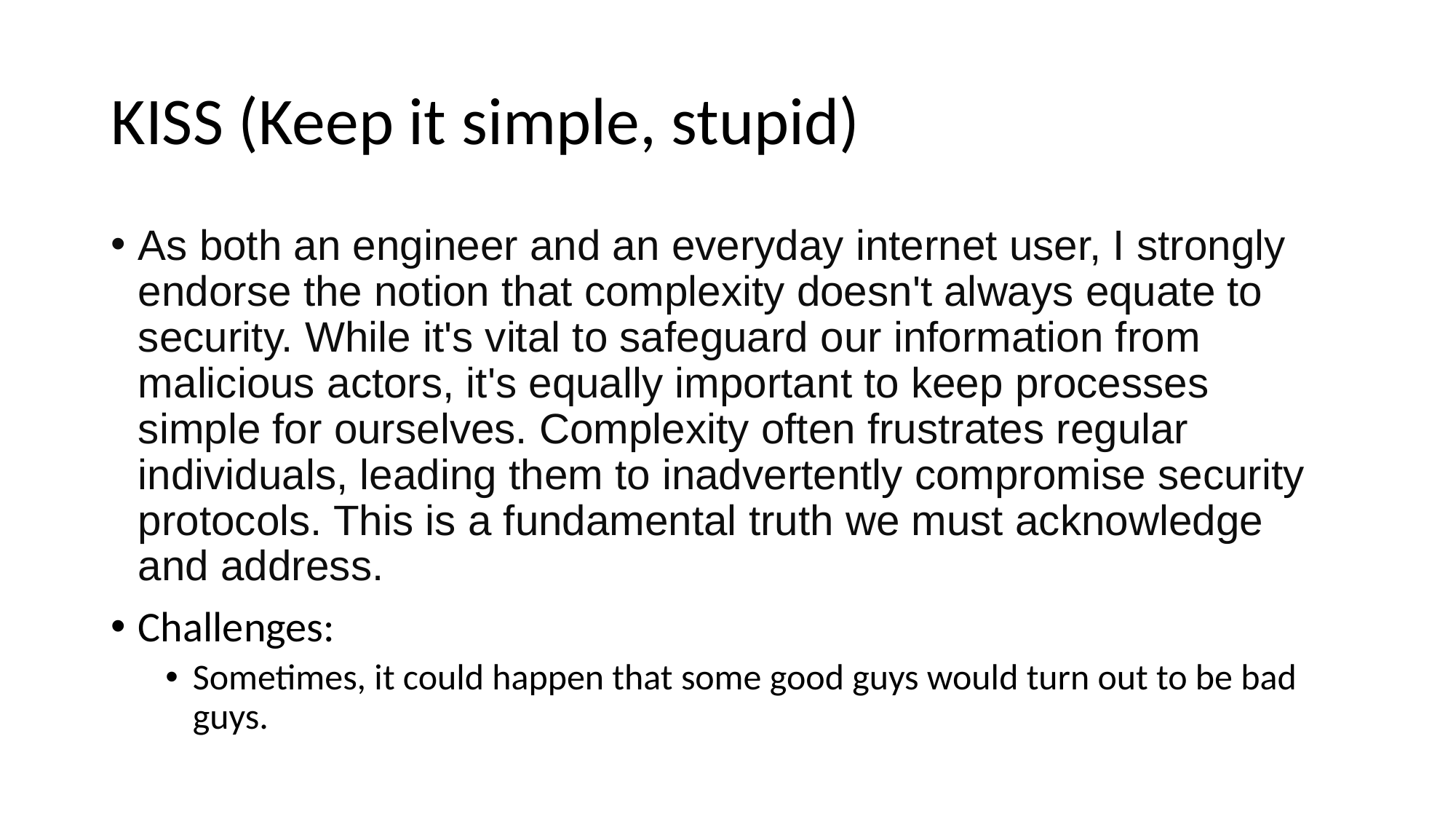

# KISS (Keep it simple, stupid)
As both an engineer and an everyday internet user, I strongly endorse the notion that complexity doesn't always equate to security. While it's vital to safeguard our information from malicious actors, it's equally important to keep processes simple for ourselves. Complexity often frustrates regular individuals, leading them to inadvertently compromise security protocols. This is a fundamental truth we must acknowledge and address.
Challenges:
Sometimes, it could happen that some good guys would turn out to be bad guys.